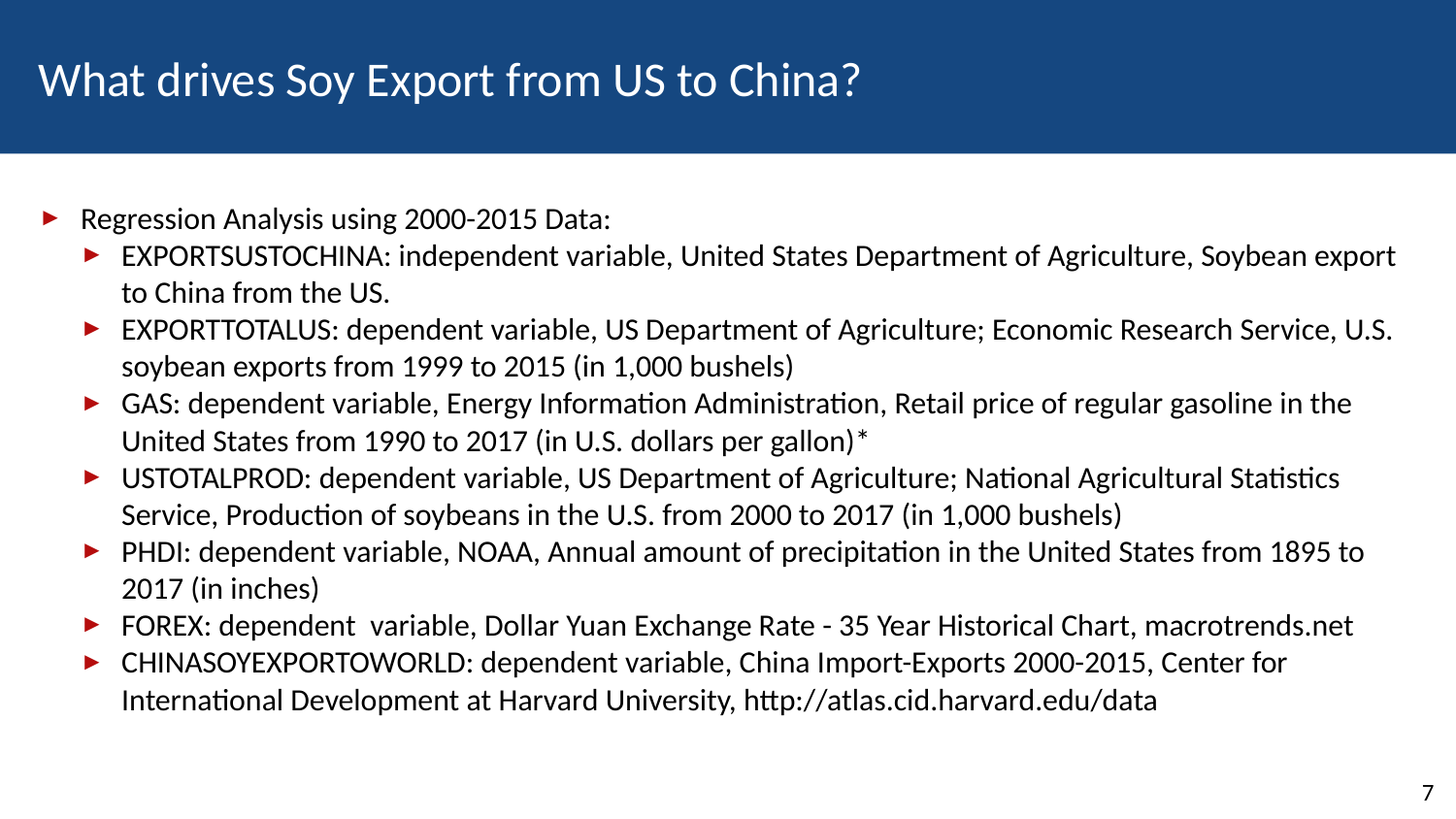

# What drives Soy Export from US to China?
Regression Analysis using 2000-2015 Data:
EXPORTSUSTOCHINA: independent variable, United States Department of Agriculture, Soybean export to China from the US.
EXPORTTOTALUS: dependent variable, US Department of Agriculture; Economic Research Service, U.S. soybean exports from 1999 to 2015 (in 1,000 bushels)
GAS: dependent variable, Energy Information Administration, Retail price of regular gasoline in the United States from 1990 to 2017 (in U.S. dollars per gallon)*
USTOTALPROD: dependent variable, US Department of Agriculture; National Agricultural Statistics Service, Production of soybeans in the U.S. from 2000 to 2017 (in 1,000 bushels)
PHDI: dependent variable, NOAA, Annual amount of precipitation in the United States from 1895 to 2017 (in inches)
FOREX: dependent  variable, Dollar Yuan Exchange Rate - 35 Year Historical Chart, macrotrends.net
CHINASOYEXPORTOWORLD: dependent variable, China Import-Exports 2000-2015, Center for International Development at Harvard University, http://atlas.cid.harvard.edu/data